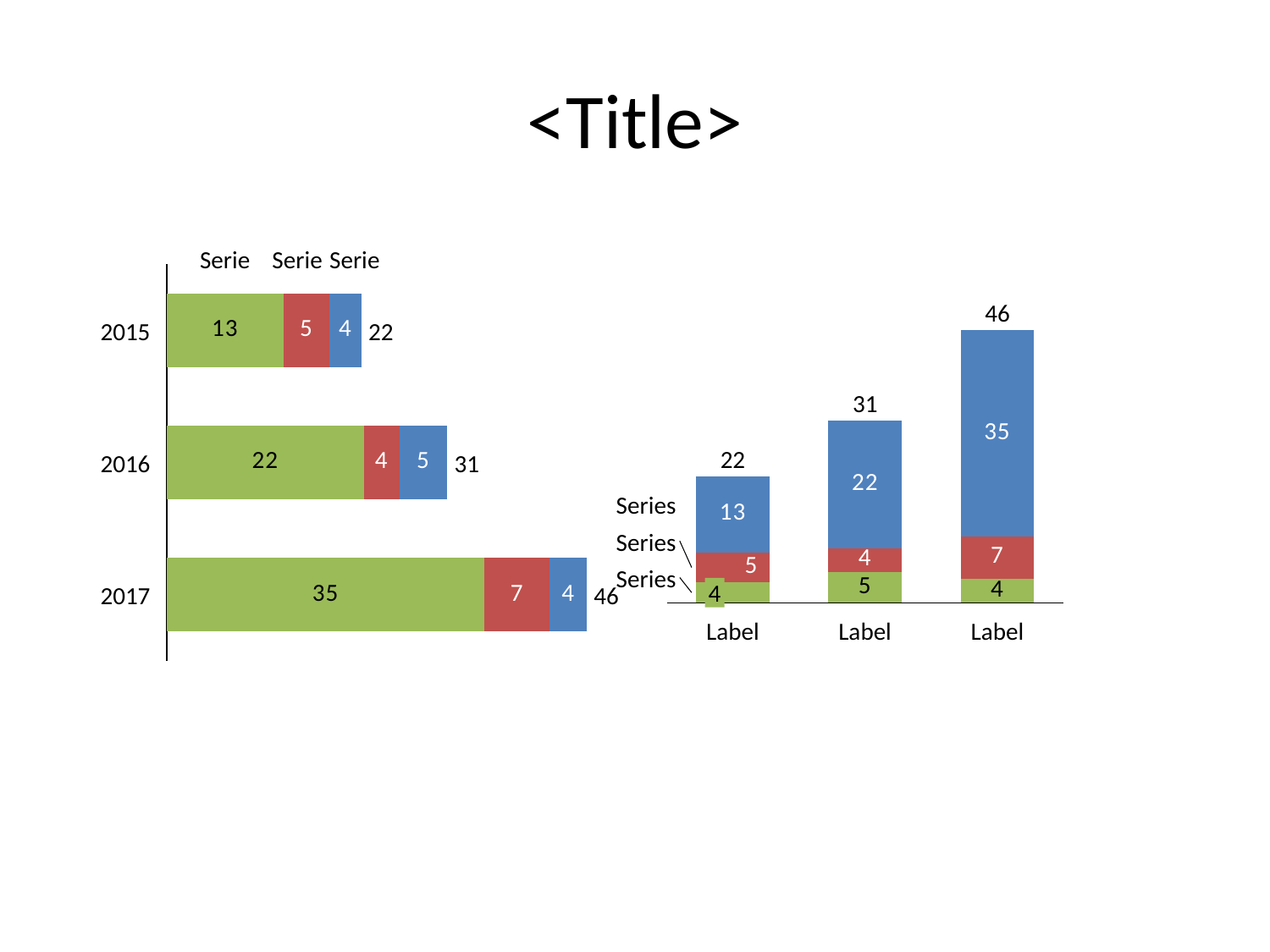

# <Title>
Serie
Serie
Serie

### Chart

| Category |  |  |  |
|---|---|---|---|
46
2015
22

### Chart

| Category |  |  |  |
|---|---|---|---|
31
22
2016
31
Series
Series
Series
4
2017
46
Label
Label
Label